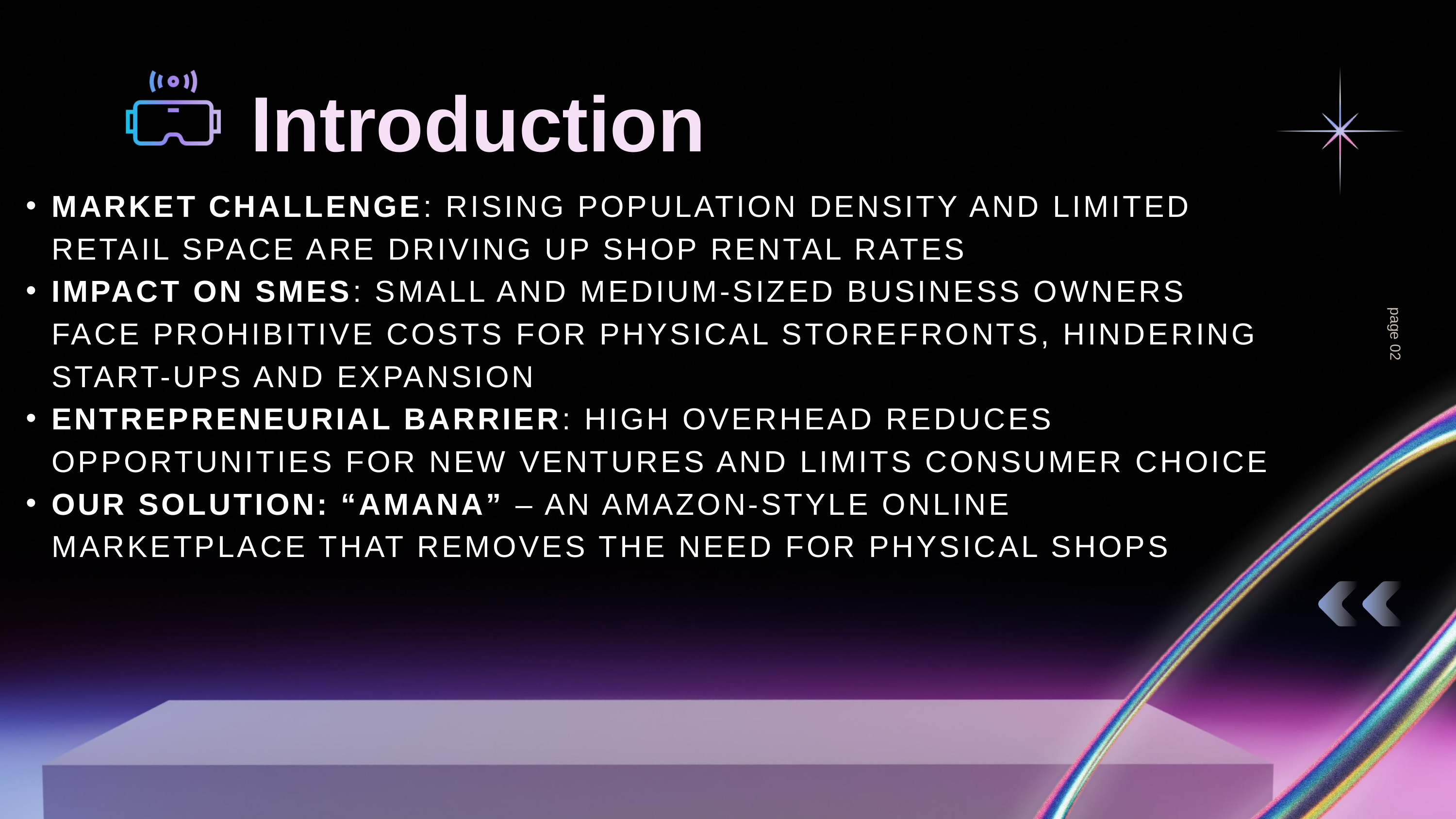

Introduction

MARKET CHALLENGE: RISING POPULATION DENSITY AND LIMITED RETAIL SPACE ARE DRIVING UP SHOP RENTAL RATES
IMPACT ON SMES: SMALL AND MEDIUM-SIZED BUSINESS OWNERS FACE PROHIBITIVE COSTS FOR PHYSICAL STOREFRONTS, HINDERING START-UPS AND EXPANSION
ENTREPRENEURIAL BARRIER: HIGH OVERHEAD REDUCES OPPORTUNITIES FOR NEW VENTURES AND LIMITS CONSUMER CHOICE
OUR SOLUTION: “AMANA” – AN AMAZON-STYLE ONLINE MARKETPLACE THAT REMOVES THE NEED FOR PHYSICAL SHOPS
page 02